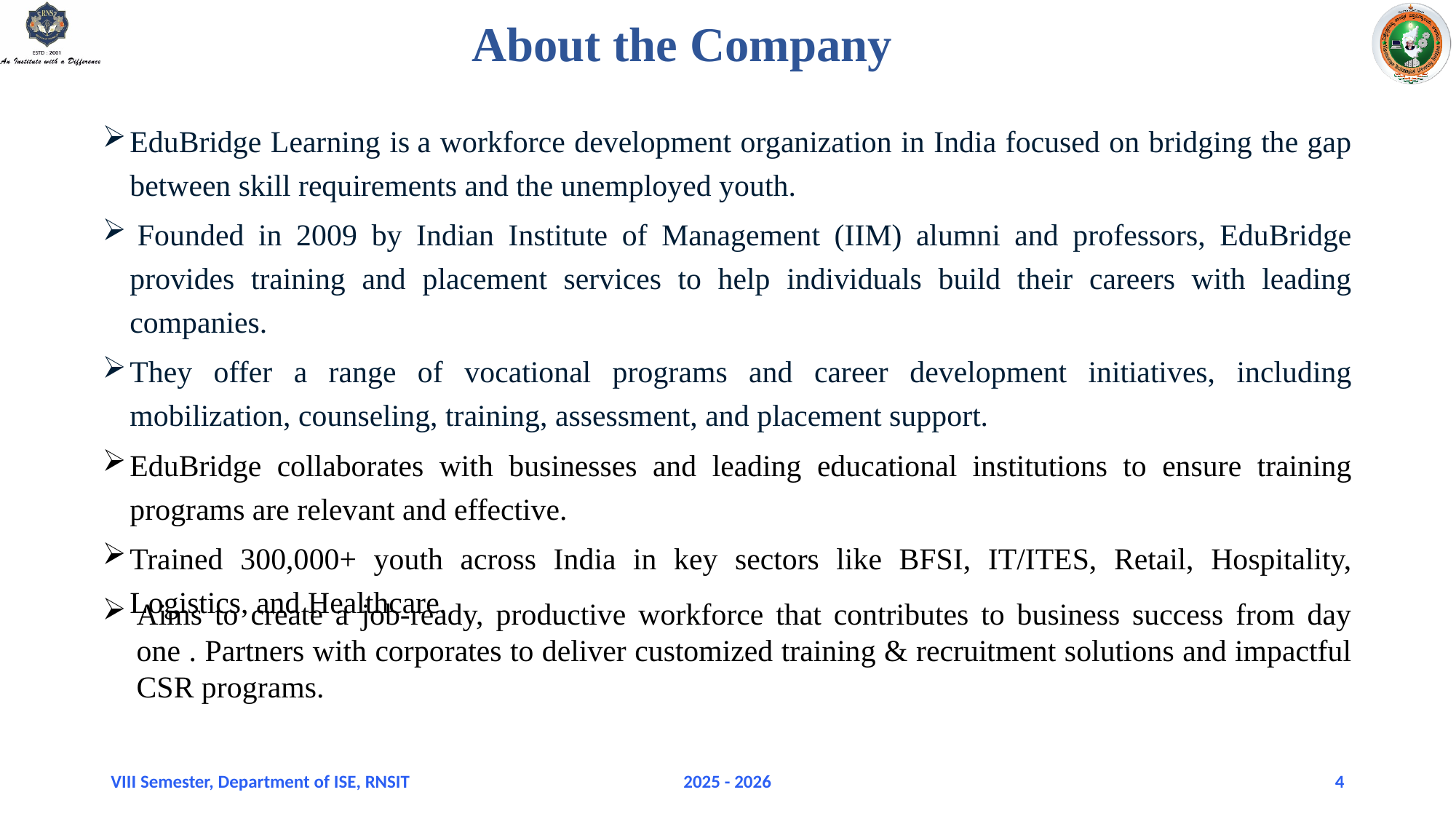

# About the Company
EduBridge Learning is a workforce development organization in India focused on bridging the gap between skill requirements and the unemployed youth.
 Founded in 2009 by Indian Institute of Management (IIM) alumni and professors, EduBridge provides training and placement services to help individuals build their careers with leading companies.
They offer a range of vocational programs and career development initiatives, including mobilization, counseling, training, assessment, and placement support.
EduBridge collaborates with businesses and leading educational institutions to ensure training programs are relevant and effective.
Trained 300,000+ youth across India in key sectors like BFSI, IT/ITES, Retail, Hospitality, Logistics, and Healthcare.

Aims to create a job-ready, productive workforce that contributes to business success from day one . Partners with corporates to deliver customized training & recruitment solutions and impactful CSR programs.
VIII Semester, Department of ISE, RNSIT
2025 - 2026
4